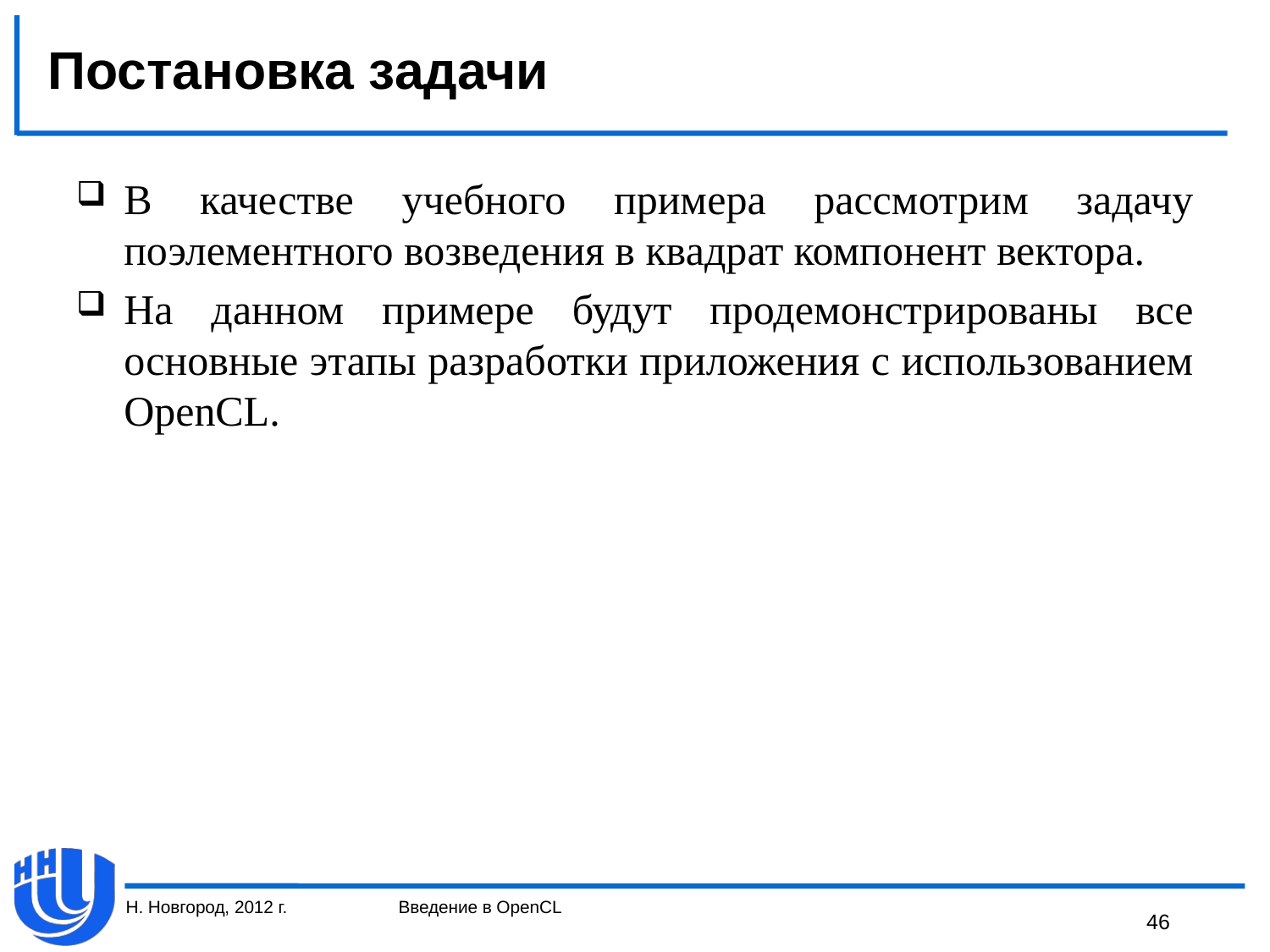

# Постановка задачи
В качестве учебного примера рассмотрим задачу поэлементного возведения в квадрат компонент вектора.
На данном примере будут продемонстрированы все основные этапы разработки приложения с использованием OpenCL.
Н. Новгород, 2012 г.
Введение в OpenCL
46